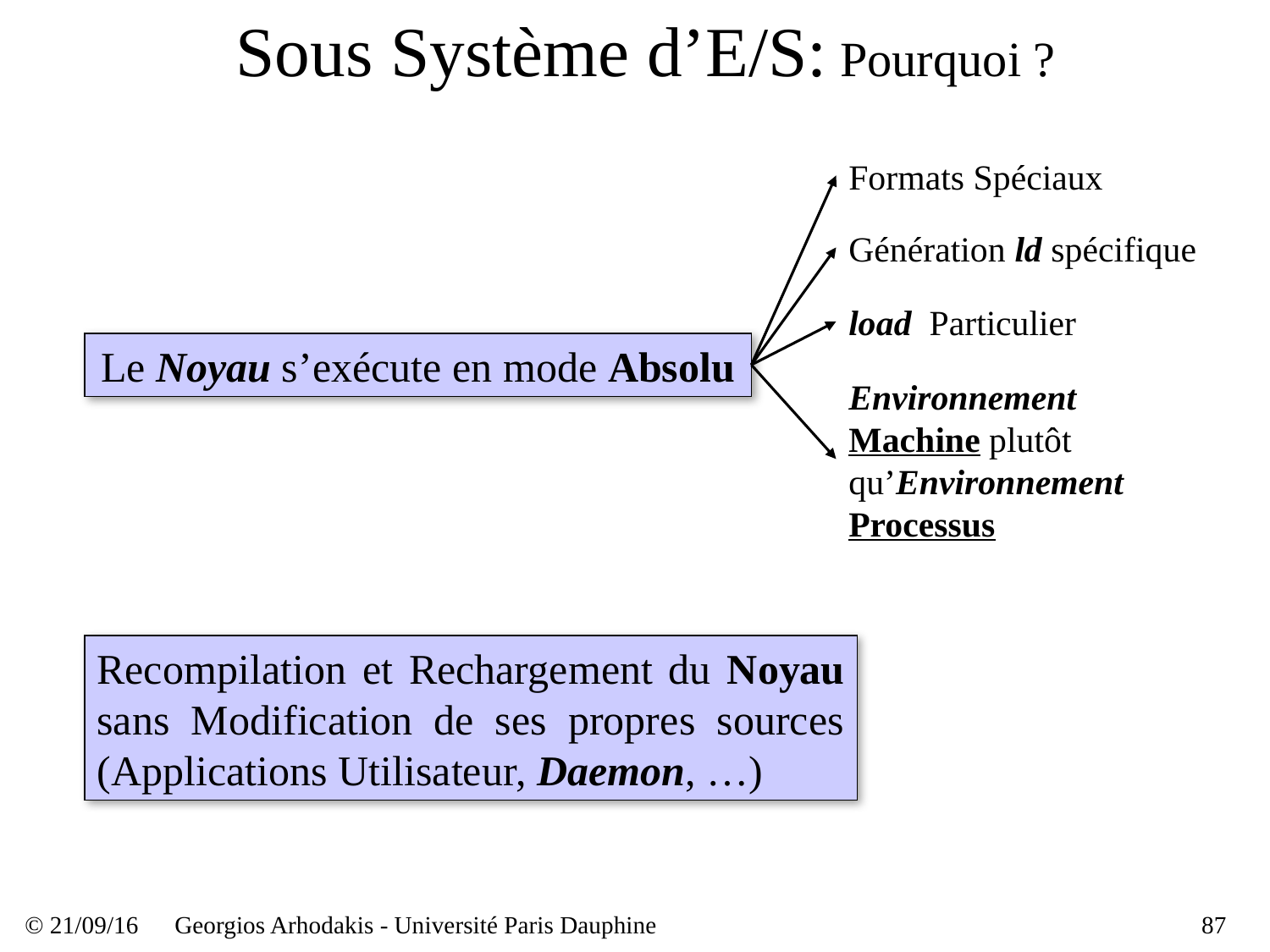

# Sous Système d’E/S: Pourquoi ?
Formats Spéciaux
Génération ld spécifique
load  Particulier
Le Noyau s’exécute en mode Absolu
Environnement Machine plutôt qu’Environnement Processus
Recompilation et Rechargement du Noyau sans Modification de ses propres sources (Applications Utilisateur, Daemon, …)
© 21/09/16
Georgios Arhodakis - Université Paris Dauphine
87